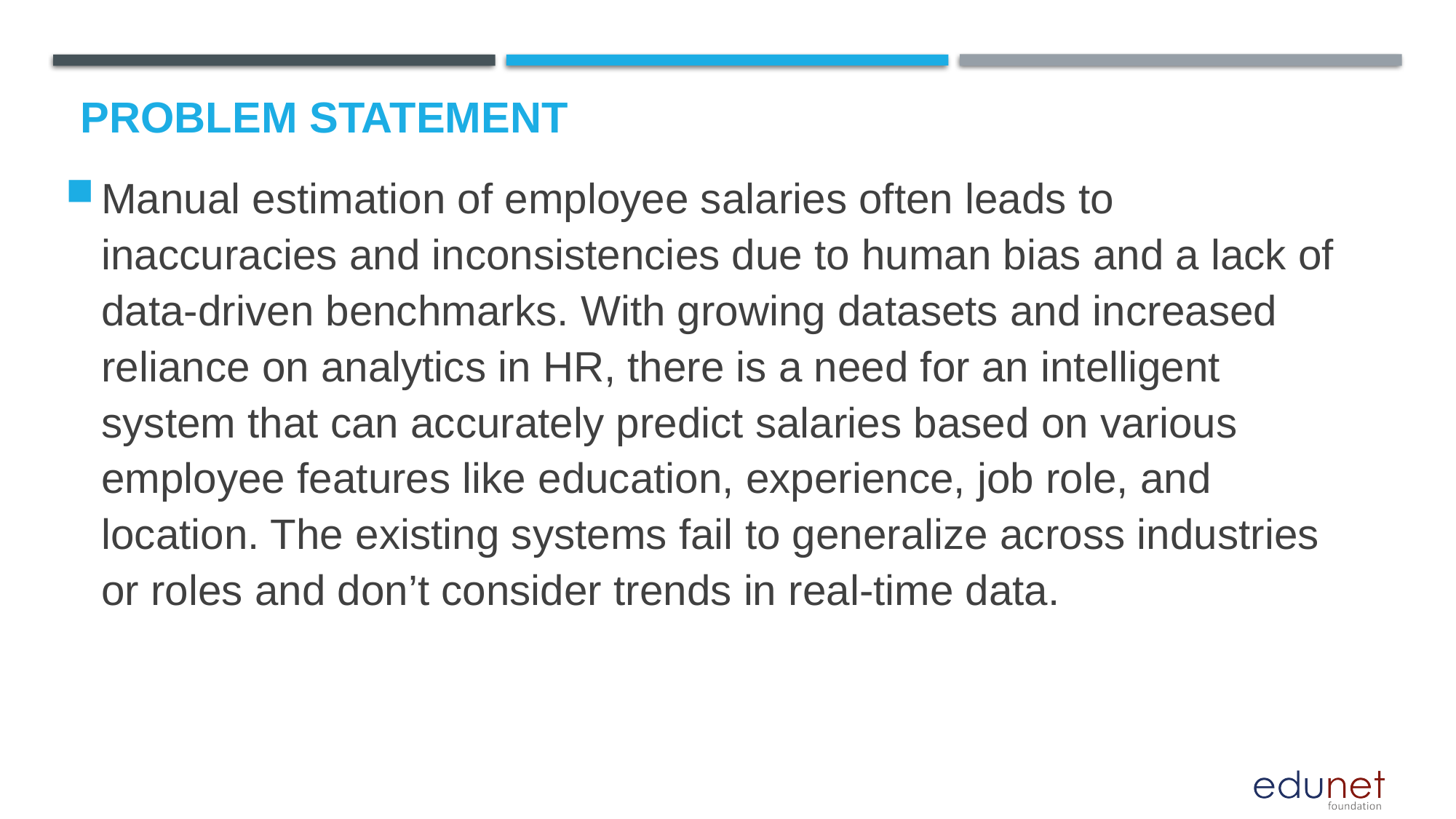

# Problem Statement
Manual estimation of employee salaries often leads to inaccuracies and inconsistencies due to human bias and a lack of data-driven benchmarks. With growing datasets and increased reliance on analytics in HR, there is a need for an intelligent system that can accurately predict salaries based on various employee features like education, experience, job role, and location. The existing systems fail to generalize across industries or roles and don’t consider trends in real-time data.